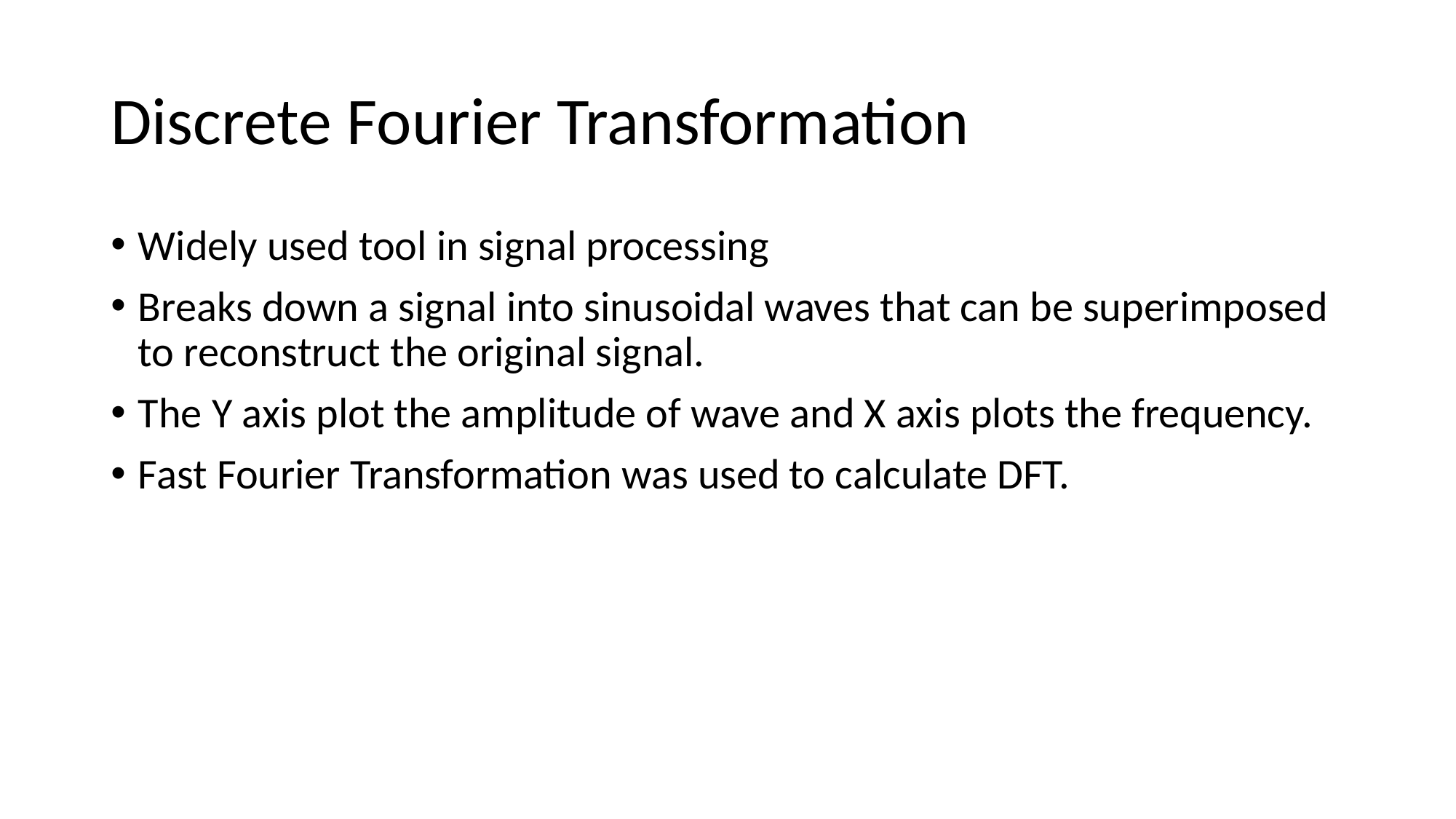

# Discrete Fourier Transformation
Widely used tool in signal processing
Breaks down a signal into sinusoidal waves that can be superimposed to reconstruct the original signal.
The Y axis plot the amplitude of wave and X axis plots the frequency.
Fast Fourier Transformation was used to calculate DFT.